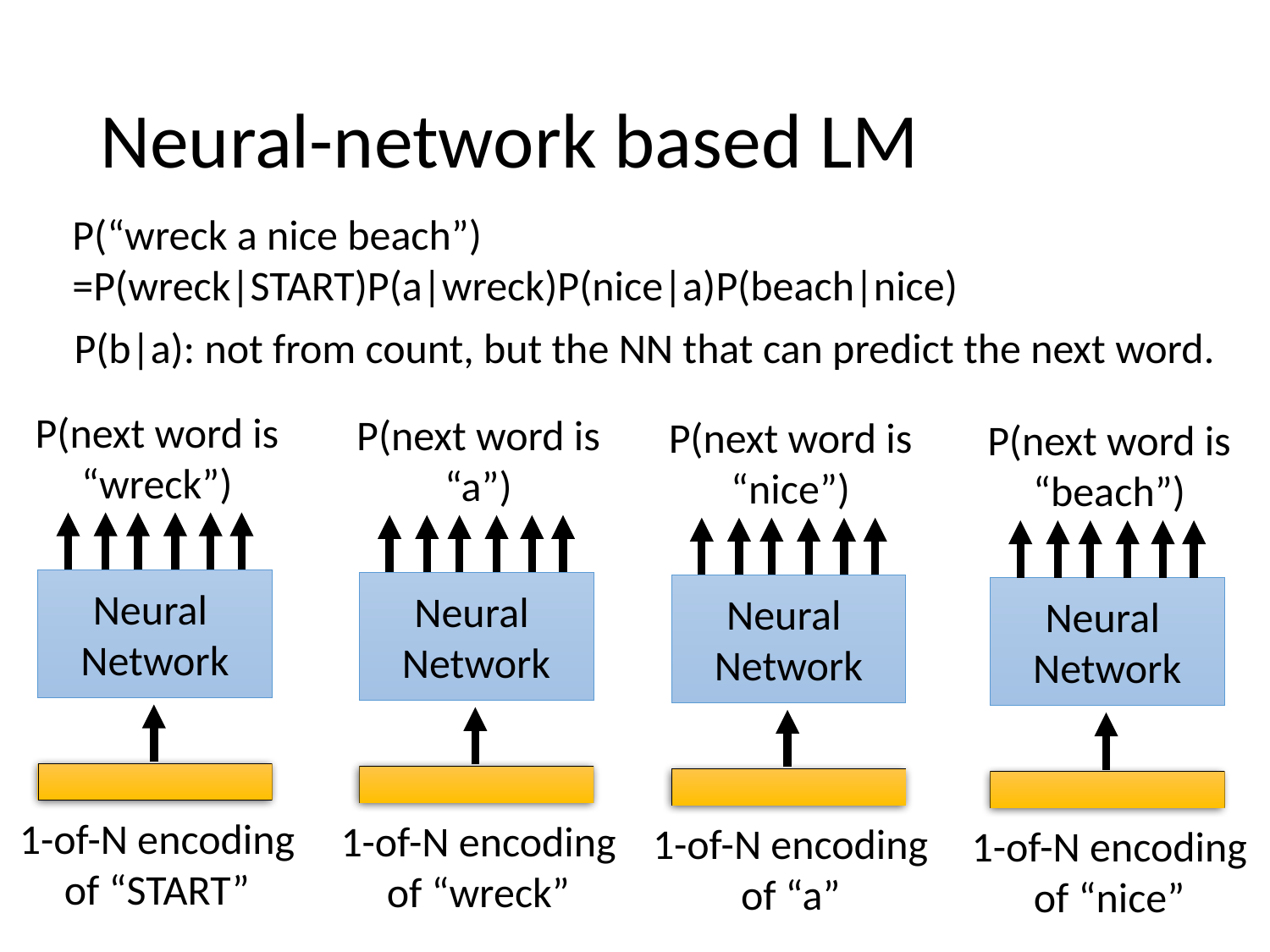

# Neural-network based LM
P(“wreck a nice beach”)
=P(wreck|START)P(a|wreck)P(nice|a)P(beach|nice)
P(b|a): not from count, but the NN that can predict the next word.
P(next word is “wreck”)
P(next word is “a”)
P(next word is “nice”)
P(next word is “beach”)
Neural
Network
Neural
Network
Neural
Network
Neural
Network

1-of-N encoding of “START”
1-of-N encoding of “wreck”
1-of-N encoding of “a”
1-of-N encoding of “nice”